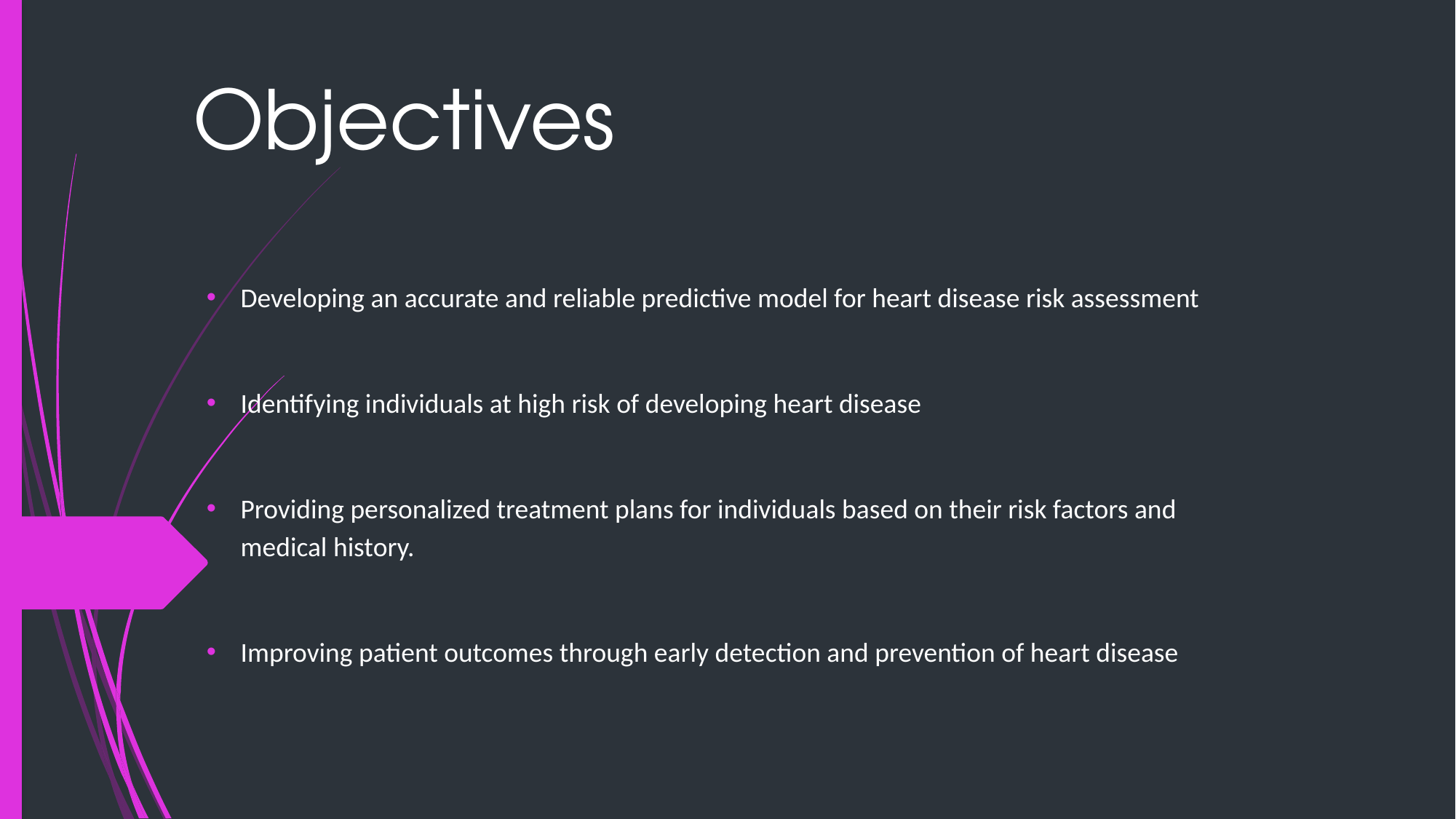

# Objectives

Developing an accurate and reliable predictive model for heart disease risk assessment

Identifying individuals at high risk of developing heart disease

Providing personalized treatment plans for individuals based on their risk factors and medical history.

Improving patient outcomes through early detection and prevention of heart disease